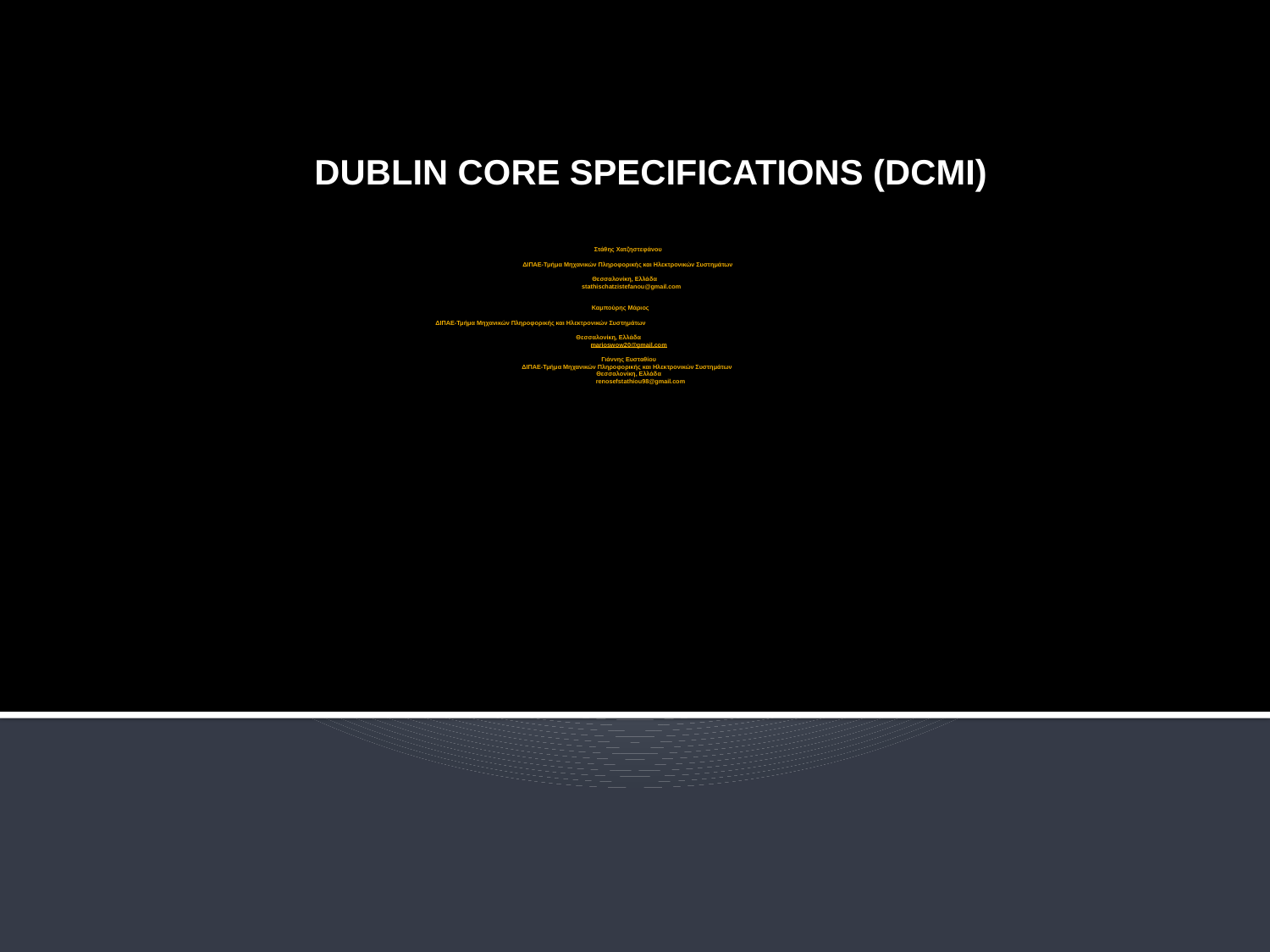

DUBLIN CORE SPECIFICATIONS (DCMI)

# Στάθης Χατζηστεφάνου ΔΙΠΑΕ-Τμήμα Μηχανικών Πληροφορικής και Ηλεκτρονικών Συστημάτων   Θεσσαλονίκη, Ελλάδα stathischatzistefanou@gmail.com     Καμπούρης Μάριος   ΔΙΠΑΕ-Τμήμα Μηχανικών Πληροφορικής και Ηλεκτρονικών Συστημάτων   Θεσσαλονίκη, Ελλάδα marioswow20@gmail.com   Γιάννης Ευσταθίου ΔΙΠΑΕ-Τμήμα Μηχανικών Πληροφορικής και Ηλεκτρονικών Συστημάτων Θεσσαλονίκη, Ελλάδα renosefstathiou98@gmail.com